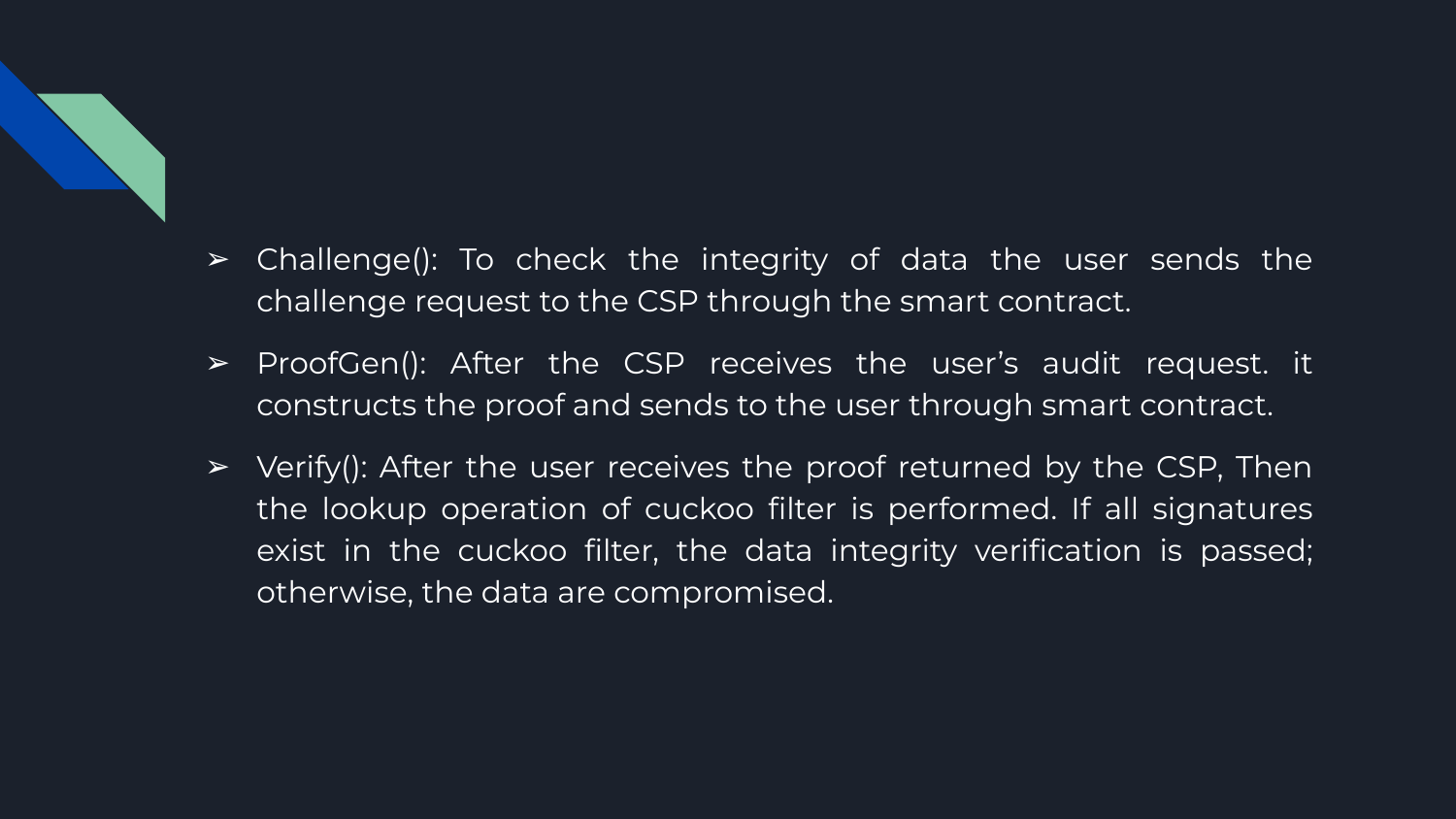

Challenge(): To check the integrity of data the user sends the challenge request to the CSP through the smart contract.
ProofGen(): After the CSP receives the user’s audit request. it constructs the proof and sends to the user through smart contract.
Verify(): After the user receives the proof returned by the CSP, Then the lookup operation of cuckoo filter is performed. If all signatures exist in the cuckoo filter, the data integrity verification is passed; otherwise, the data are compromised.